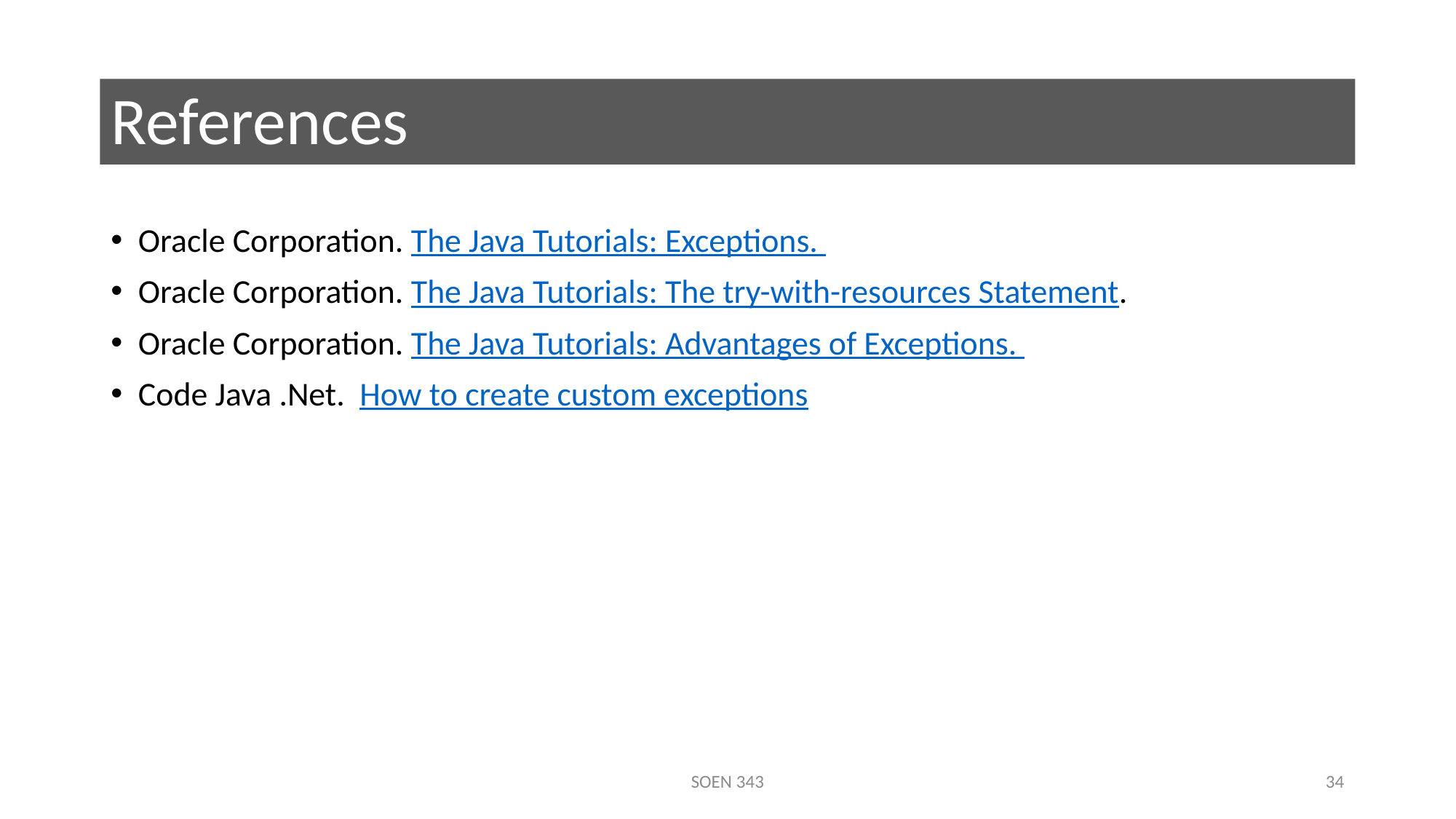

# References
Oracle Corporation. The Java Tutorials: Exceptions.
Oracle Corporation. The Java Tutorials: The try-with-resources Statement.
Oracle Corporation. The Java Tutorials: Advantages of Exceptions.
Code Java .Net.  How to create custom exceptions
SOEN 343
34